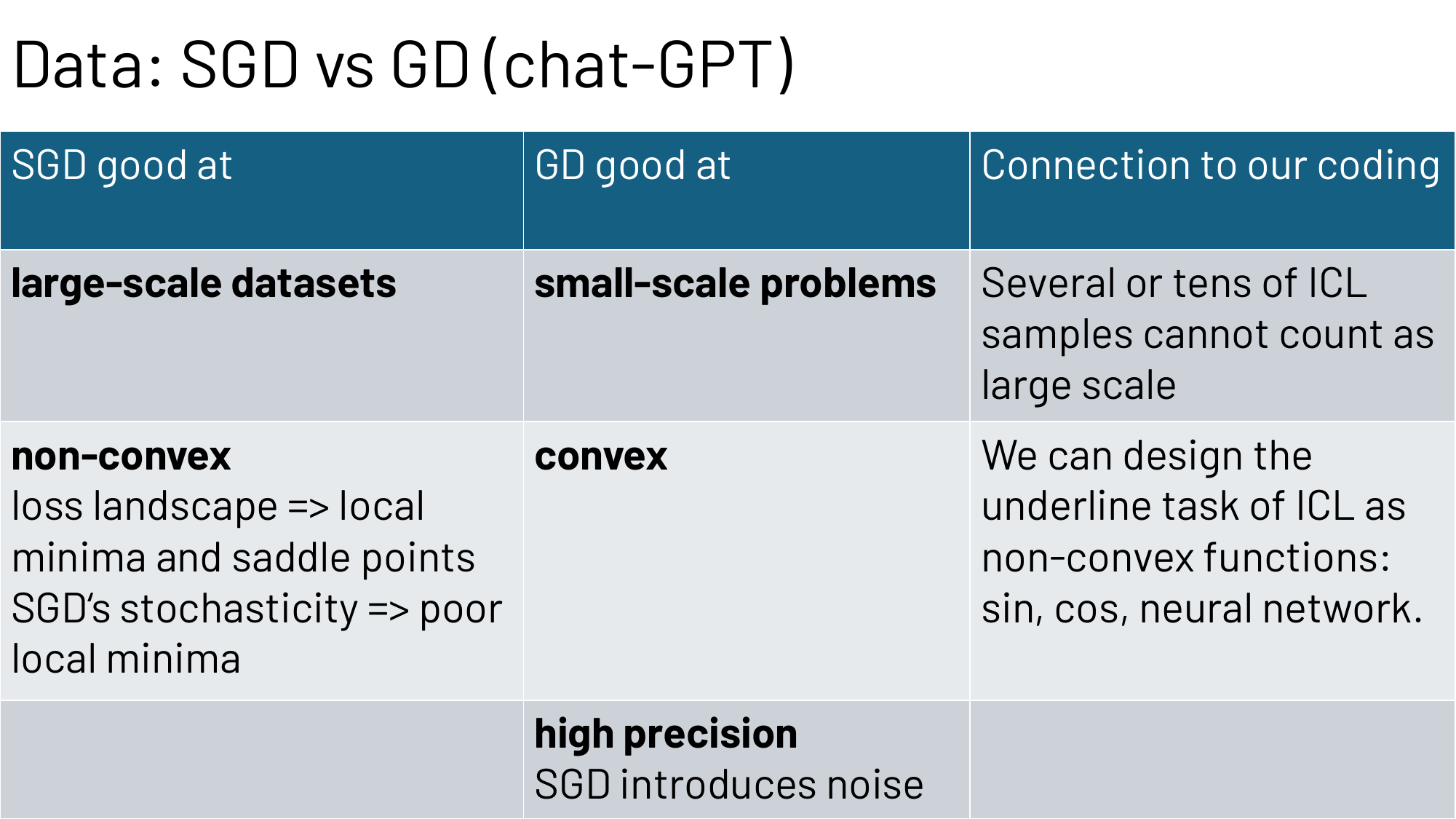

# Data: SGD vs GD (chat-GPT)
| SGD good at | GD good at | Connection to our coding |
| --- | --- | --- |
| large-scale datasets | small-scale problems | Several or tens of ICL samples cannot count as large scale |
| non-convex loss landscape => local minima and saddle points SGD‘s stochasticity => poor local minima | convex | We can design the underline task of ICL as non-convex functions: sin, cos, neural network. |
|  | high precision SGD introduces noise |  |